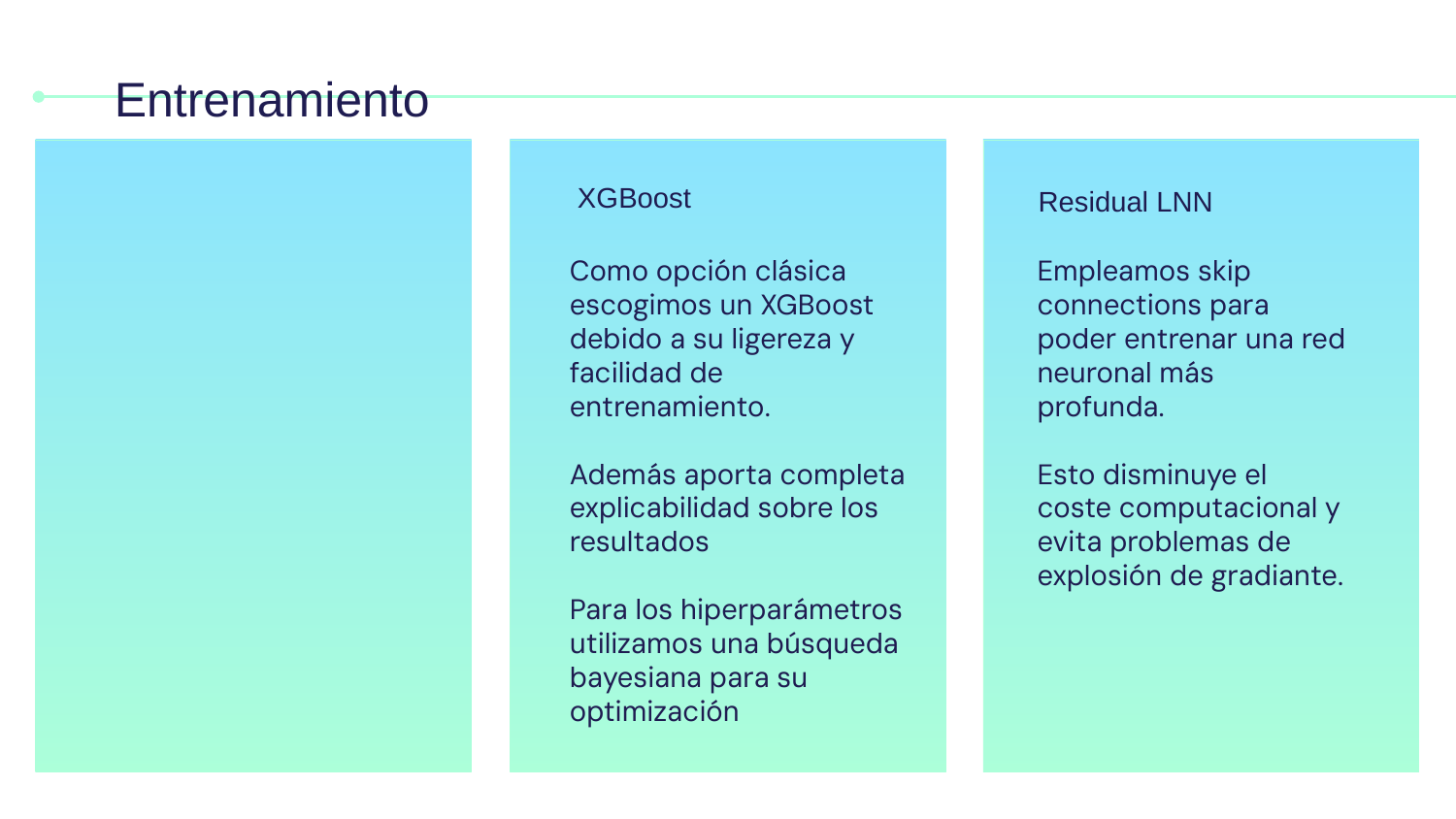

# Entrenamiento

XGBoost
Residual LNN
Como opción clásica escogimos un XGBoost debido a su ligereza y facilidad de entrenamiento.

Además aporta completa explicabilidad sobre los resultados

Para los hiperparámetros utilizamos una búsqueda bayesiana para su optimización
Empleamos skip connections para poder entrenar una red neuronal más profunda.

Esto disminuye el coste computacional y evita problemas de explosión de gradiante.